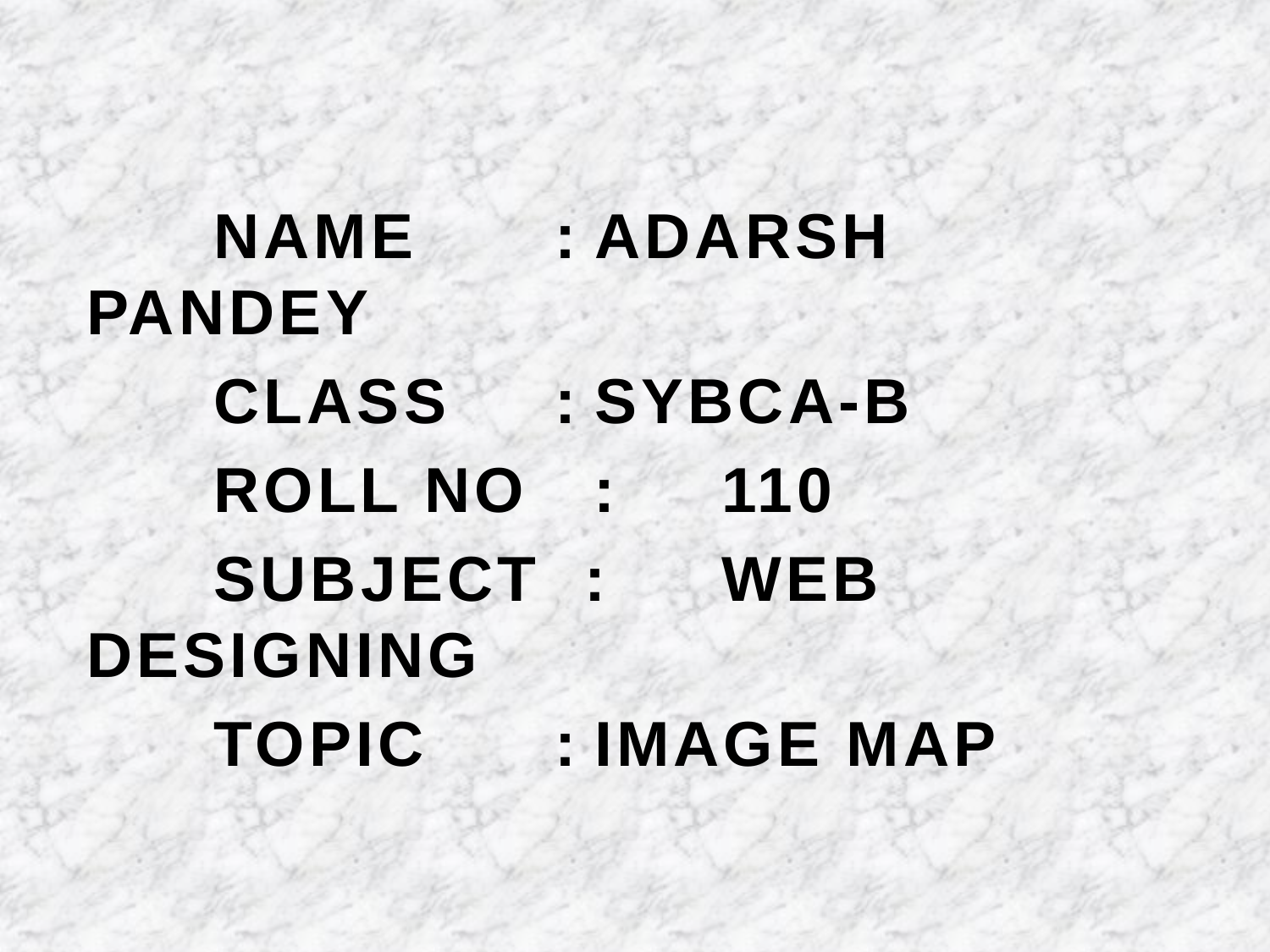

Name	    :	Adarsh Pandey
	Class	    :	SYBCA-B
	Roll No   : 	110
	Subject  :	Web Designing
	Topic	    :	Image Map